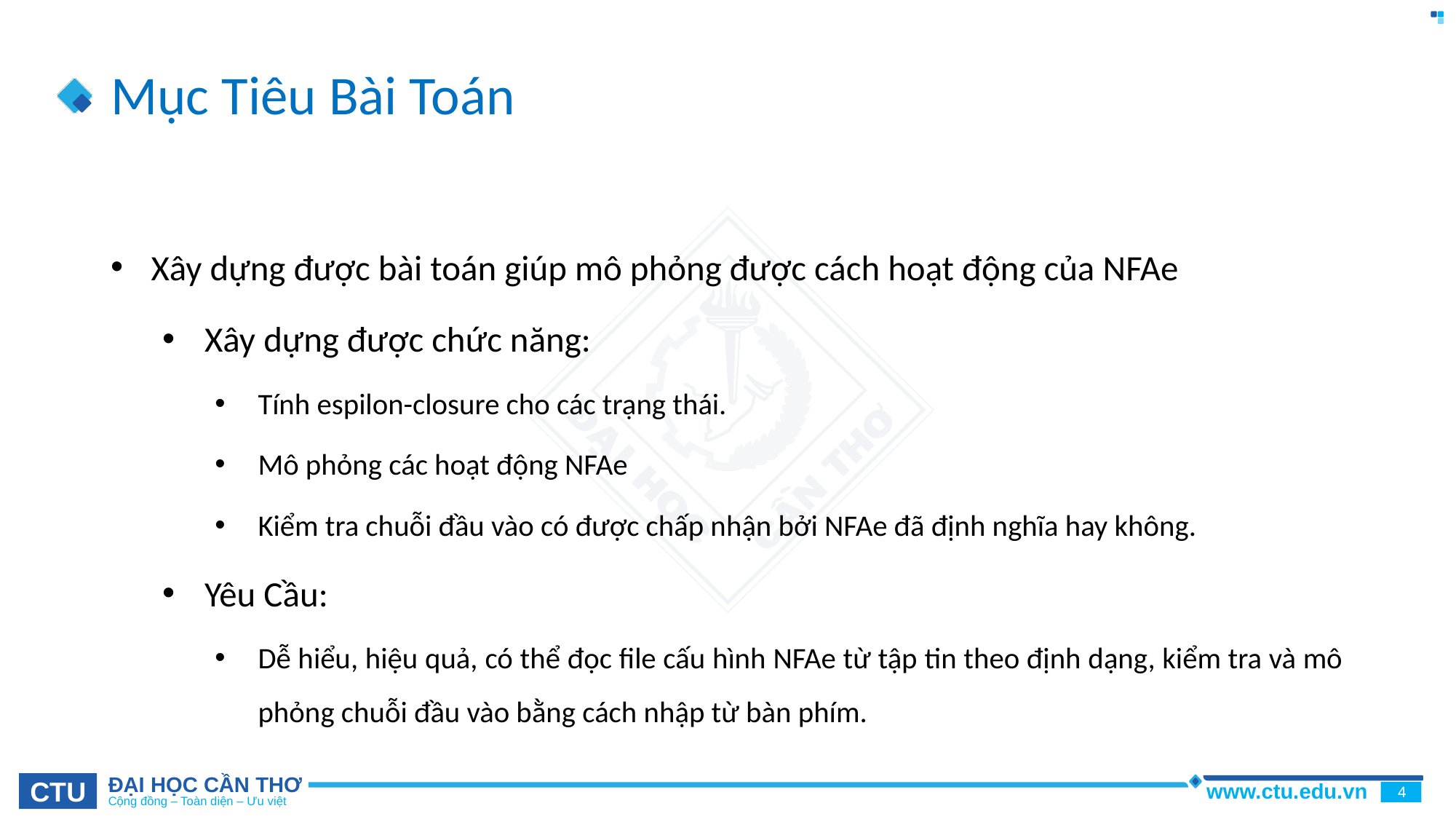

# Mục Tiêu Bài Toán
Xây dựng được bài toán giúp mô phỏng được cách hoạt động của NFAe
Xây dựng được chức năng:
Tính espilon-closure cho các trạng thái.
Mô phỏng các hoạt động NFAe
Kiểm tra chuỗi đầu vào có được chấp nhận bởi NFAe đã định nghĩa hay không.
Yêu Cầu:
Dễ hiểu, hiệu quả, có thể đọc file cấu hình NFAe từ tập tin theo định dạng, kiểm tra và mô phỏng chuỗi đầu vào bằng cách nhập từ bàn phím.